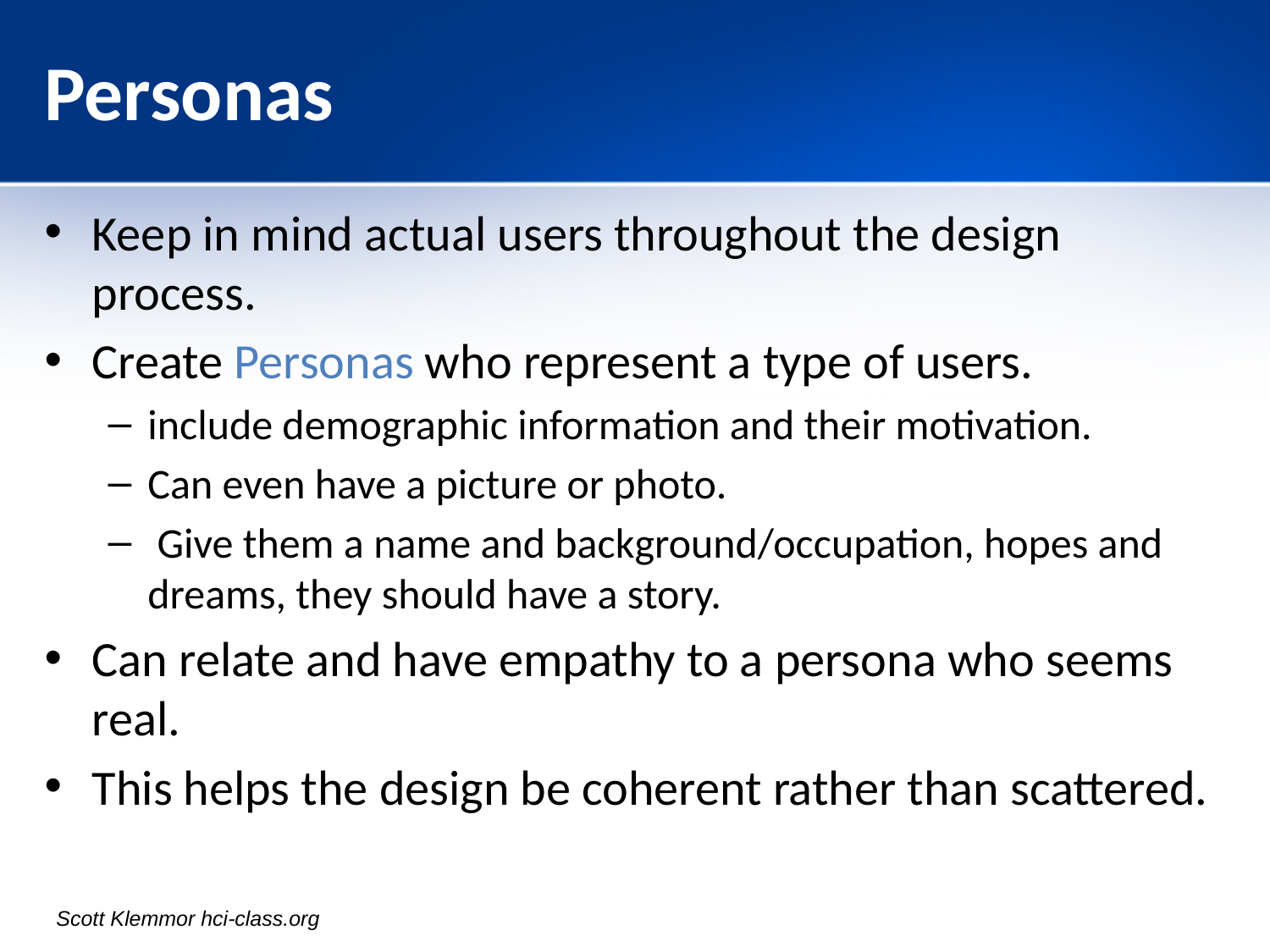

# Personas
Keep in mind actual users throughout the design process.
Create Personas who represent a type of users.
include demographic information and their motivation.
Can even have a picture or photo.
 Give them a name and background/occupation, hopes and dreams, they should have a story.
Can relate and have empathy to a persona who seems real.
This helps the design be coherent rather than scattered.
Scott Klemmor hci-class.org